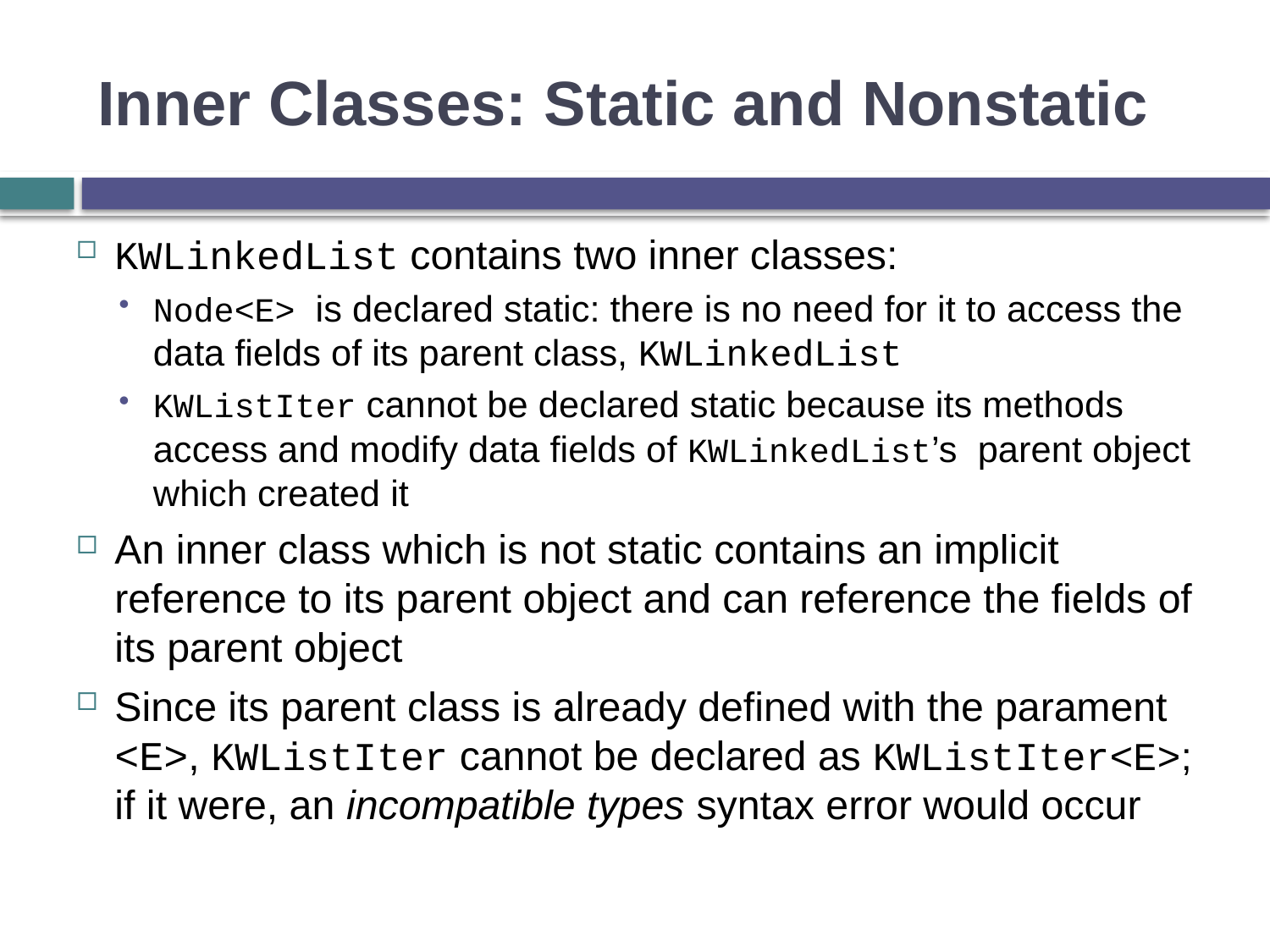

# Inner Classes: Static and Nonstatic
KWLinkedList contains two inner classes:
Node<E> is declared static: there is no need for it to access the data fields of its parent class, KWLinkedList
KWListIter cannot be declared static because its methods access and modify data fields of KWLinkedList’s parent object which created it
An inner class which is not static contains an implicit reference to its parent object and can reference the fields of its parent object
Since its parent class is already defined with the parament <E>, KWListIter cannot be declared as KWListIter<E>; if it were, an incompatible types syntax error would occur